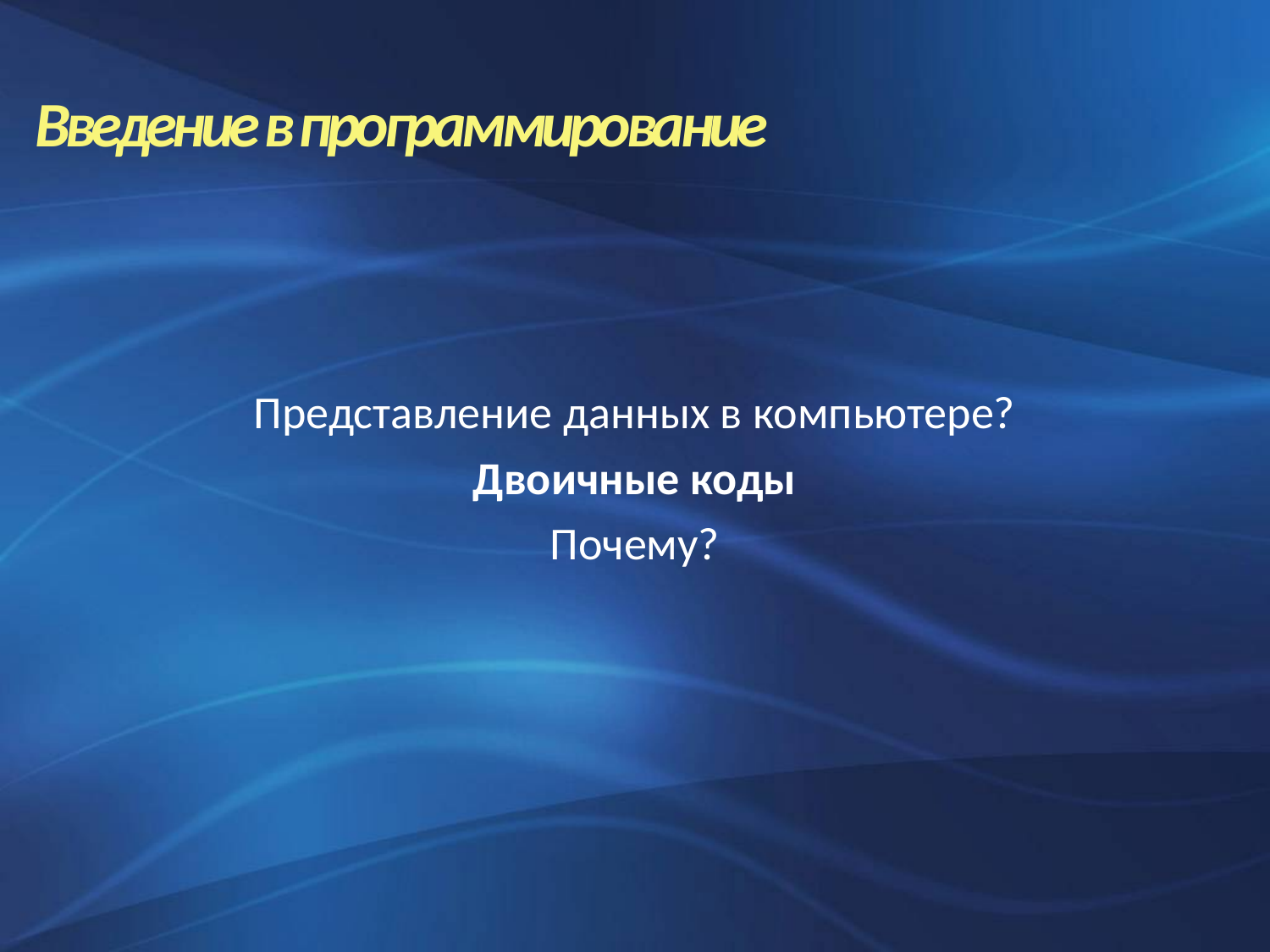

Введение в программирование
Представление данных в компьютере?
Двоичные коды
Почему?